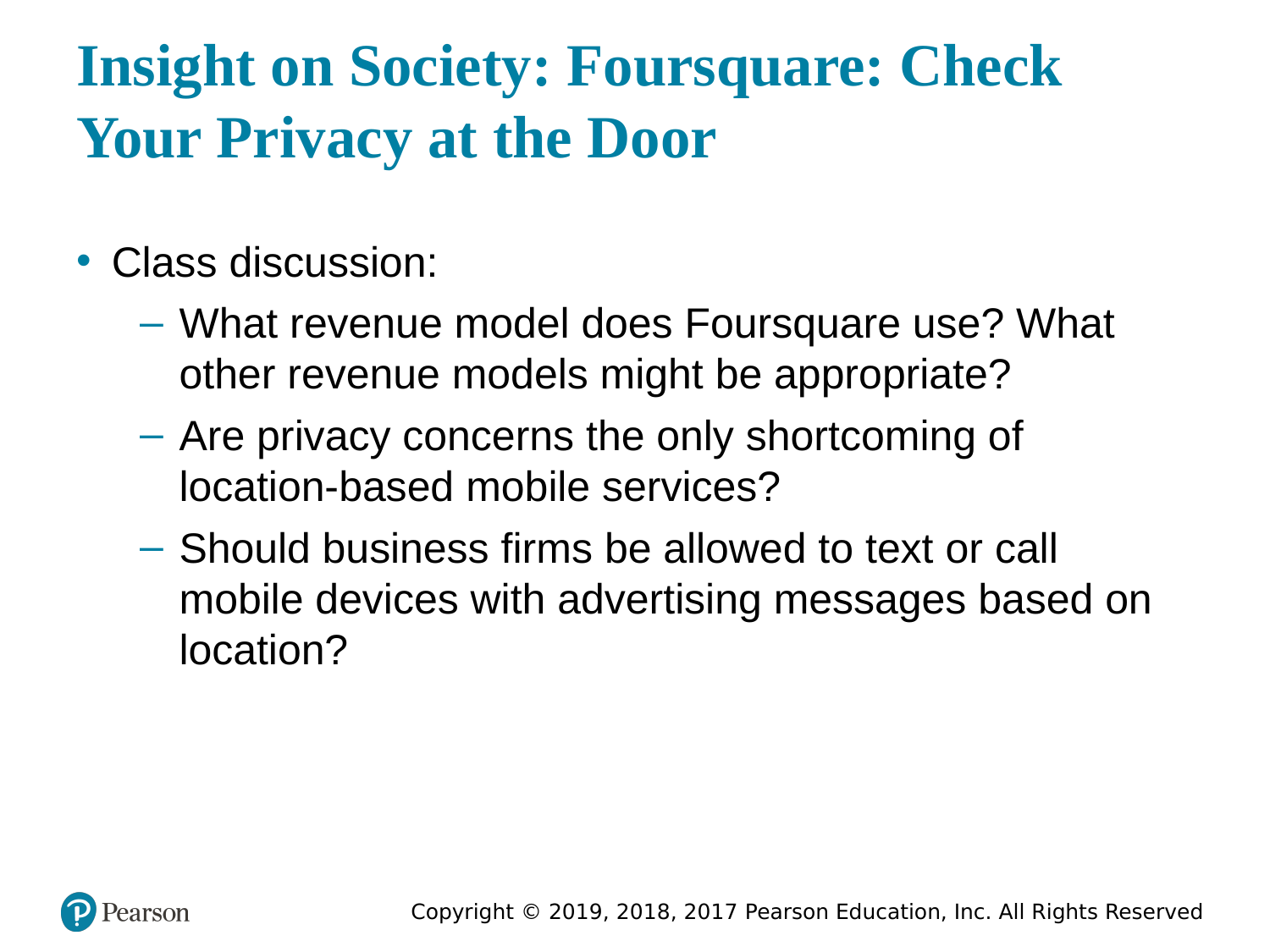

# Insight on Society: Foursquare: Check Your Privacy at the Door
Class discussion:
What revenue model does Foursquare use? What other revenue models might be appropriate?
Are privacy concerns the only shortcoming of location-based mobile services?
Should business firms be allowed to text or call mobile devices with advertising messages based on location?